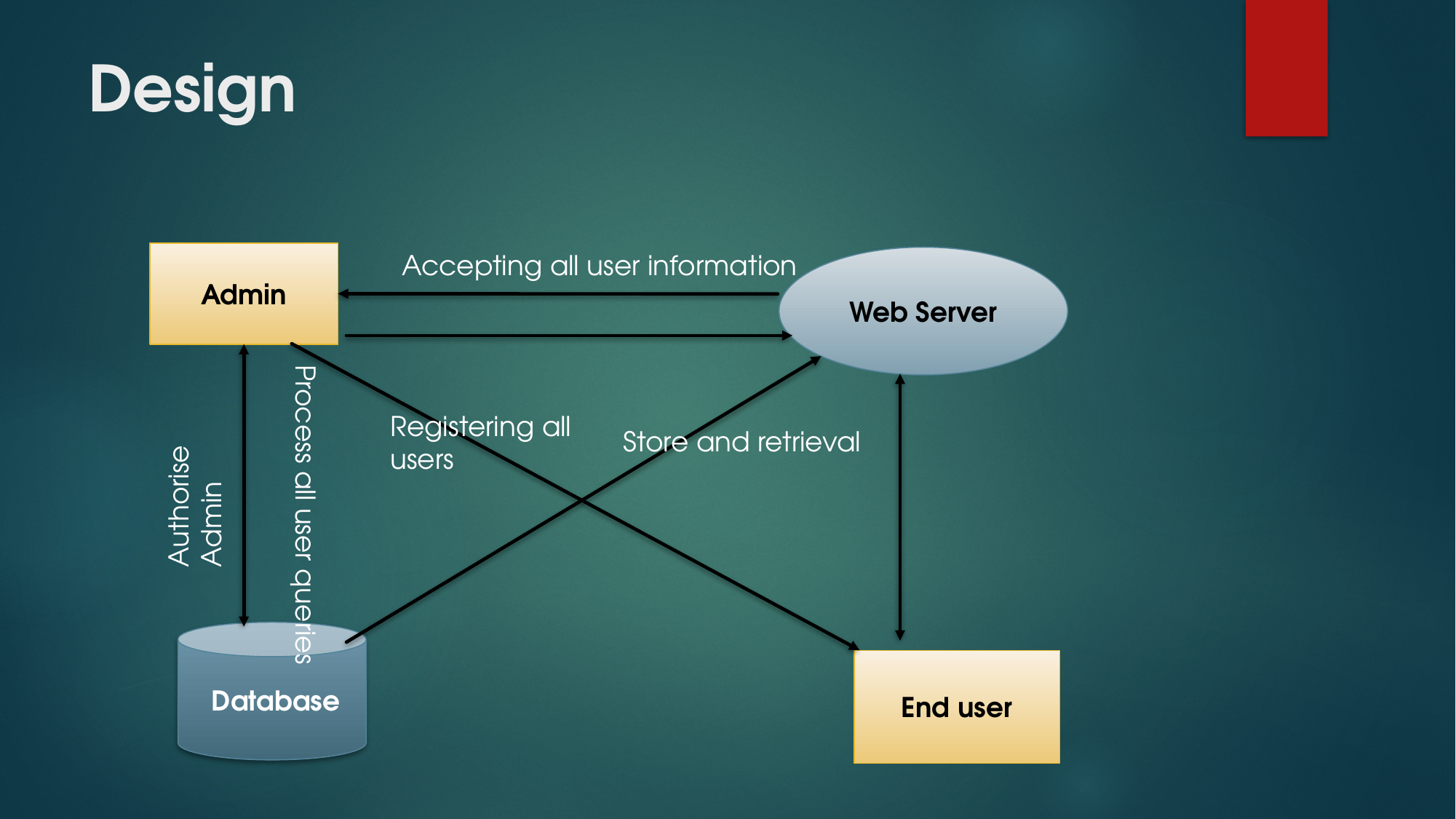

# Design
Accepting all user information
Admin
Web Server
Registering all users
Store and retrieval
Authorise Admin
Process all user queries
 Database
End user